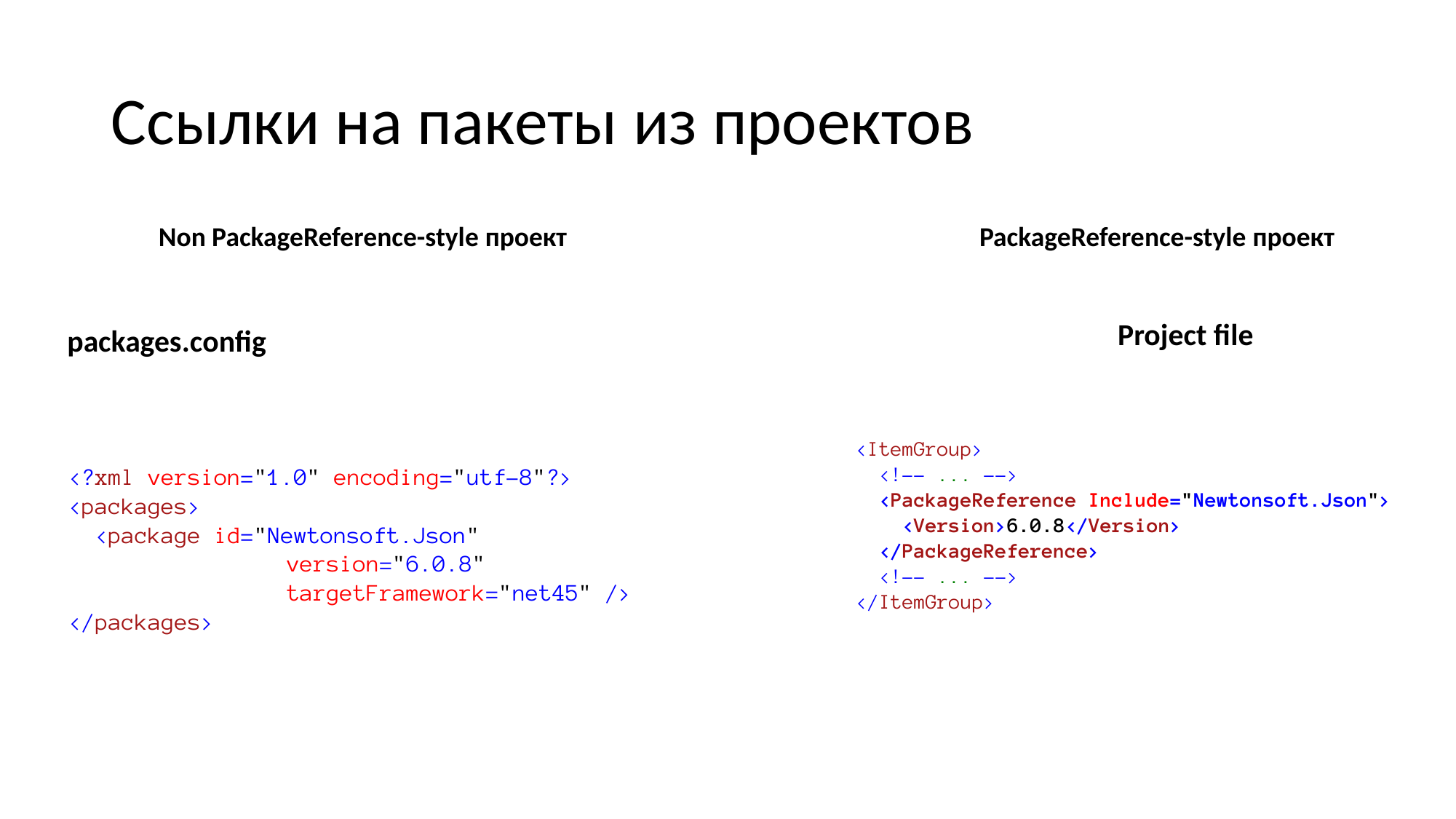

# Ссылки на пакеты из проектов
Non PackageReference-style проект
PackageReference-style проект
Project file
packages.config
<ItemGroup>
  <!-- ... -->
  <PackageReference Include="Newtonsoft.Json">
    <Version>6.0.8</Version>
  </PackageReference>
  <!-- ... -->
</ItemGroup>
<?xml version="1.0" encoding="utf-8"?>
<packages>
  <package id="Newtonsoft.Json" 
           	version="6.0.8"
		targetFramework="net45" />
</packages>